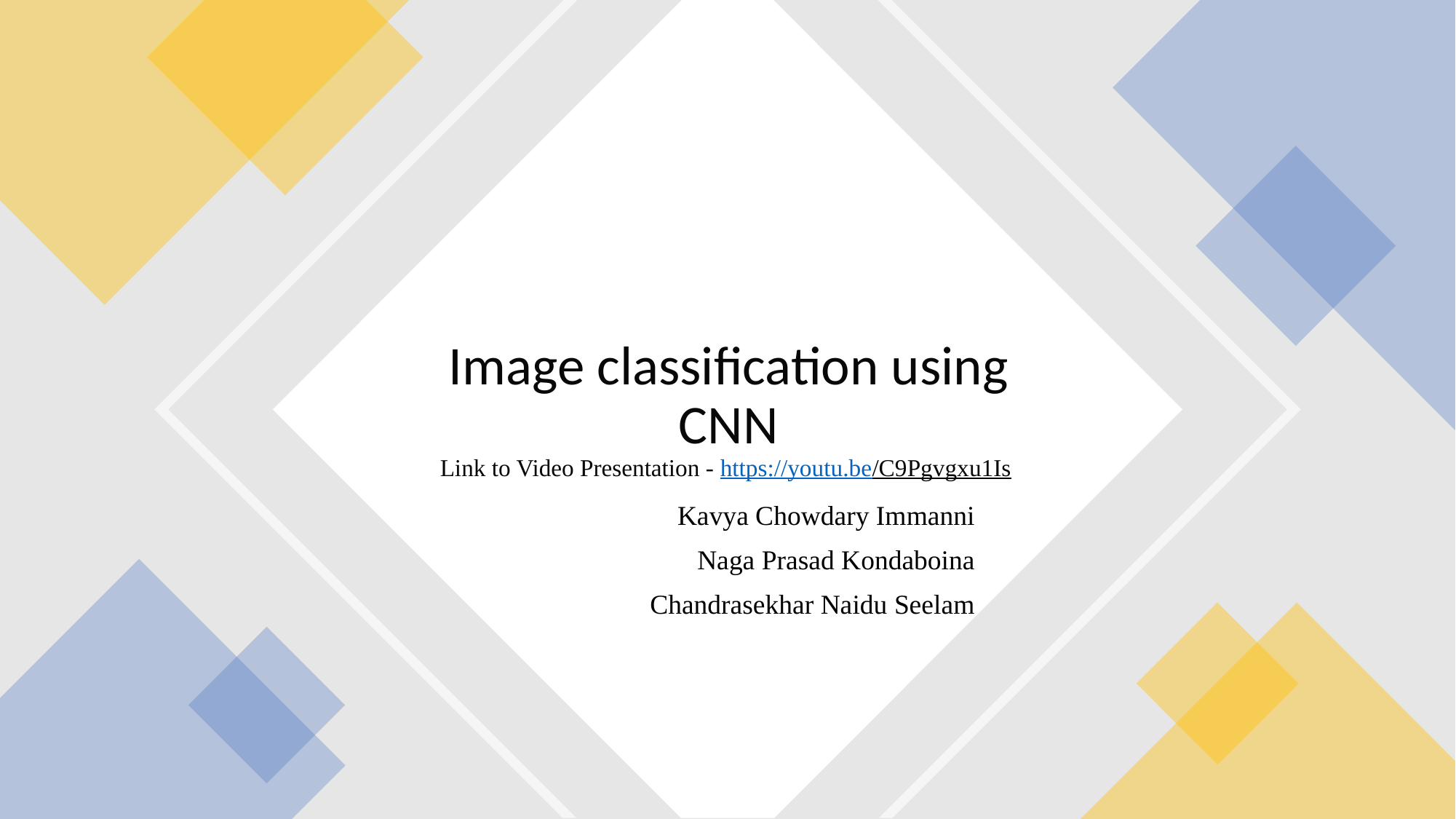

# Image classification using CNN Link to Video Presentation - https://youtu.be/C9Pgvgxu1Is
Kavya Chowdary Immanni
Naga Prasad Kondaboina
Chandrasekhar Naidu Seelam